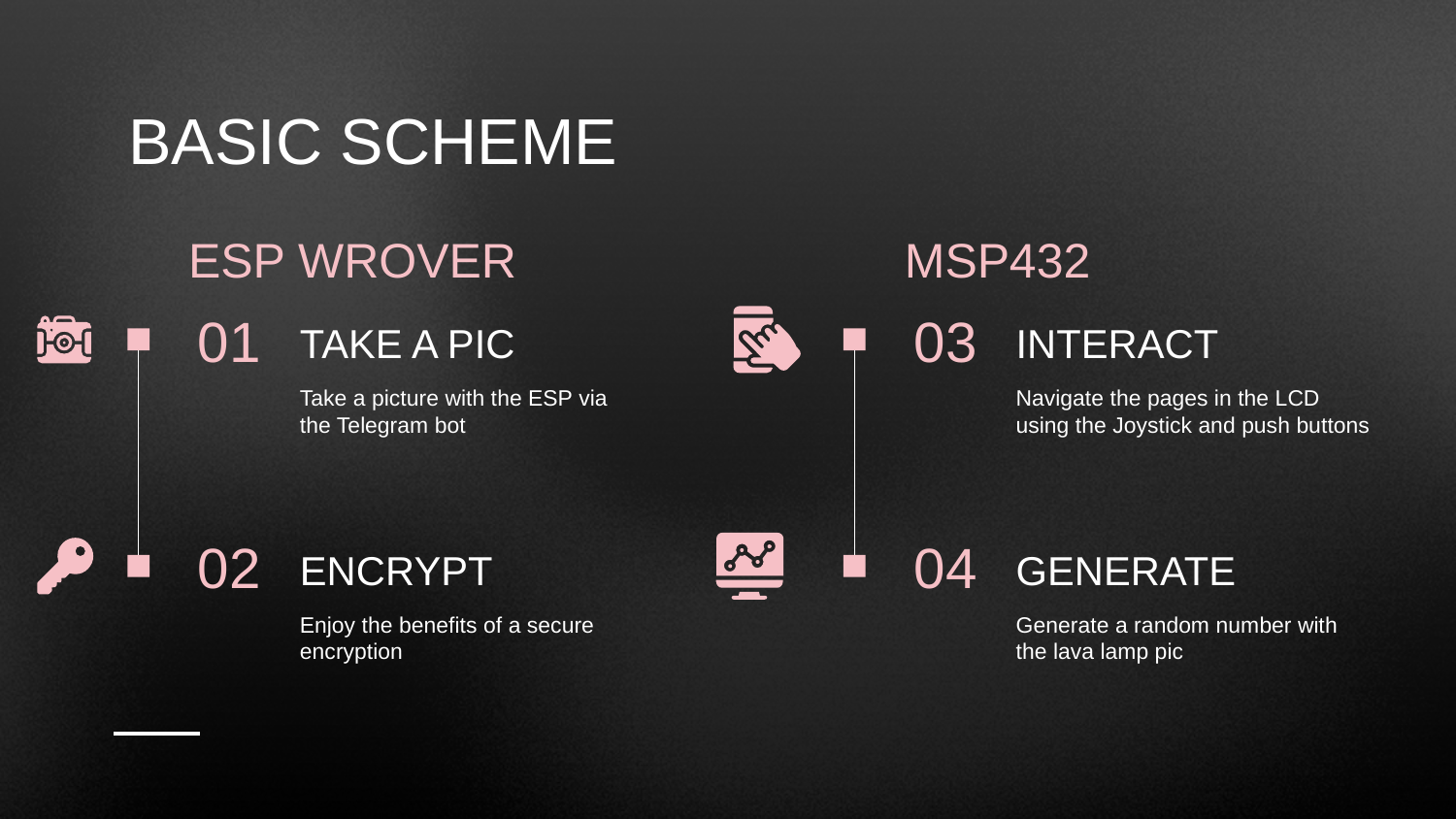

# BASIC SCHEME
MSP432
ESP WROVER
TAKE A PIC
01
03
INTERACT

Take a picture with the ESP via the Telegram bot
Navigate the pages in the LCD using the Joystick and push buttons
02
04
ENCRYPT
GENERATE

Enjoy the benefits of a secure encryption
Generate a random number with the lava lamp pic